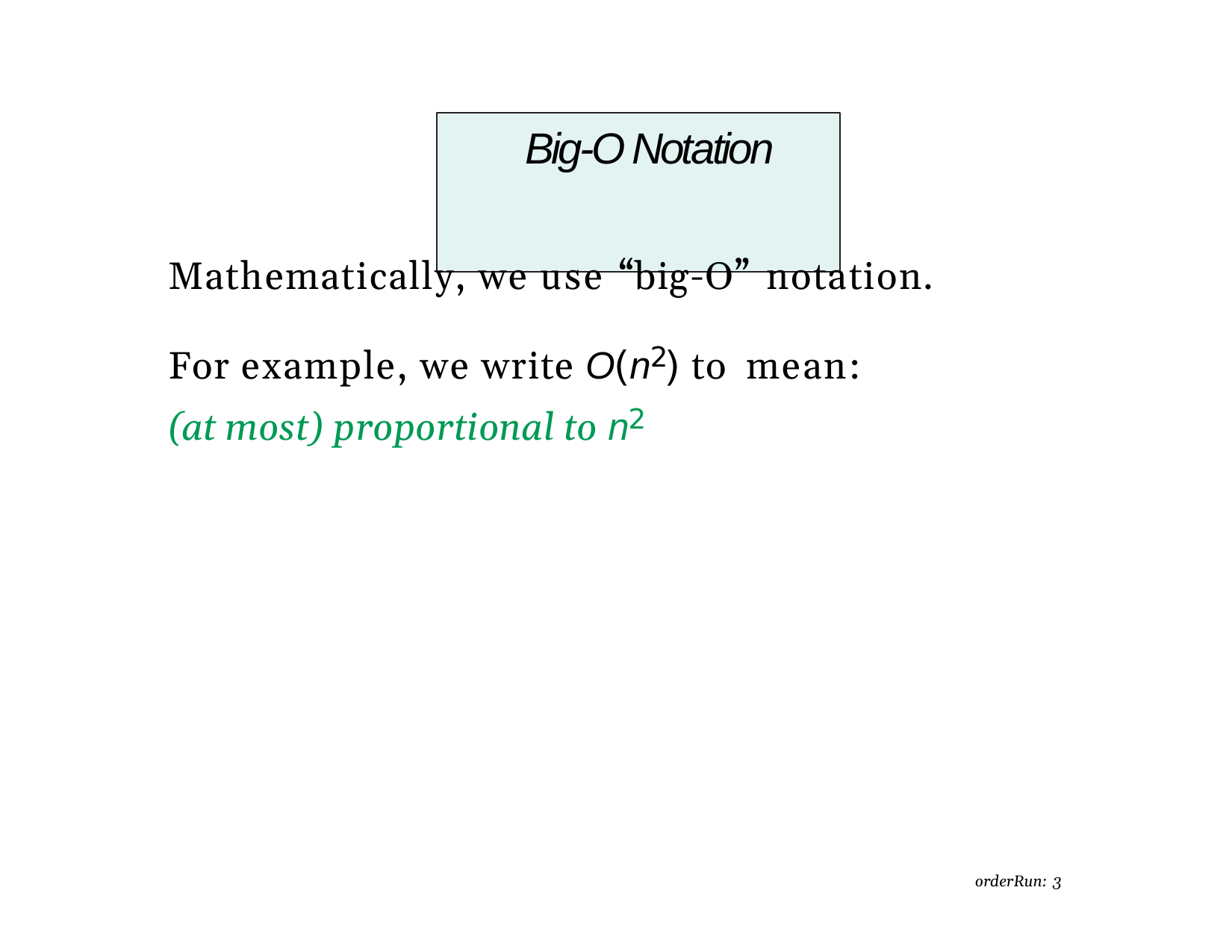

# Big-O Notation
Mathematically, we use “big-O” notation.
For example, we write O(n2) to mean:
(at most) proportional to n2
orderRun: 3